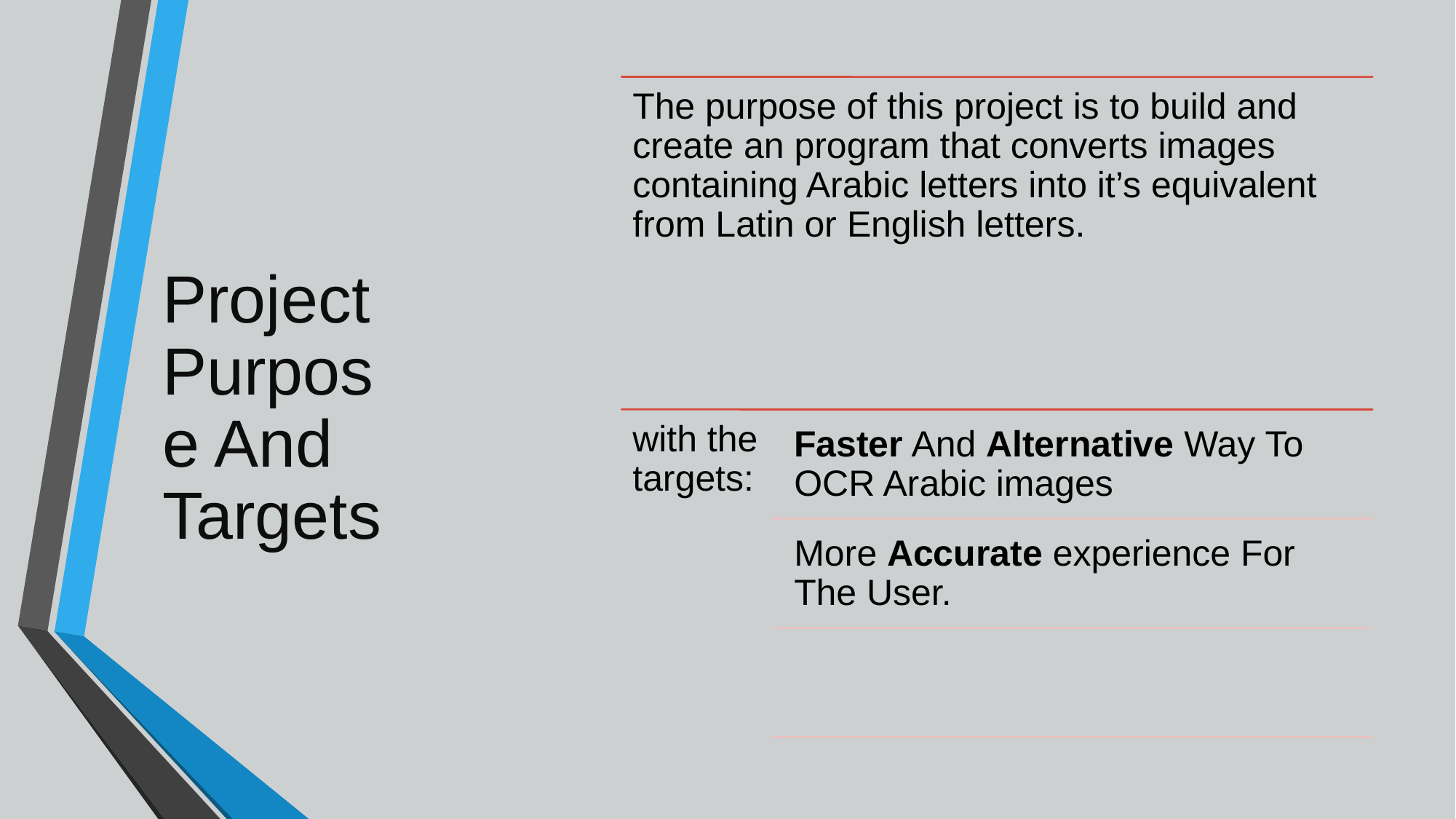

The purpose of this project is to build and create an program that converts images containing Arabic letters into it’s equivalent from Latin or English letters.
with the targets:
Faster And Alternative Way To OCR Arabic images
More Accurate experience For The User.

Project Purpose And Targets